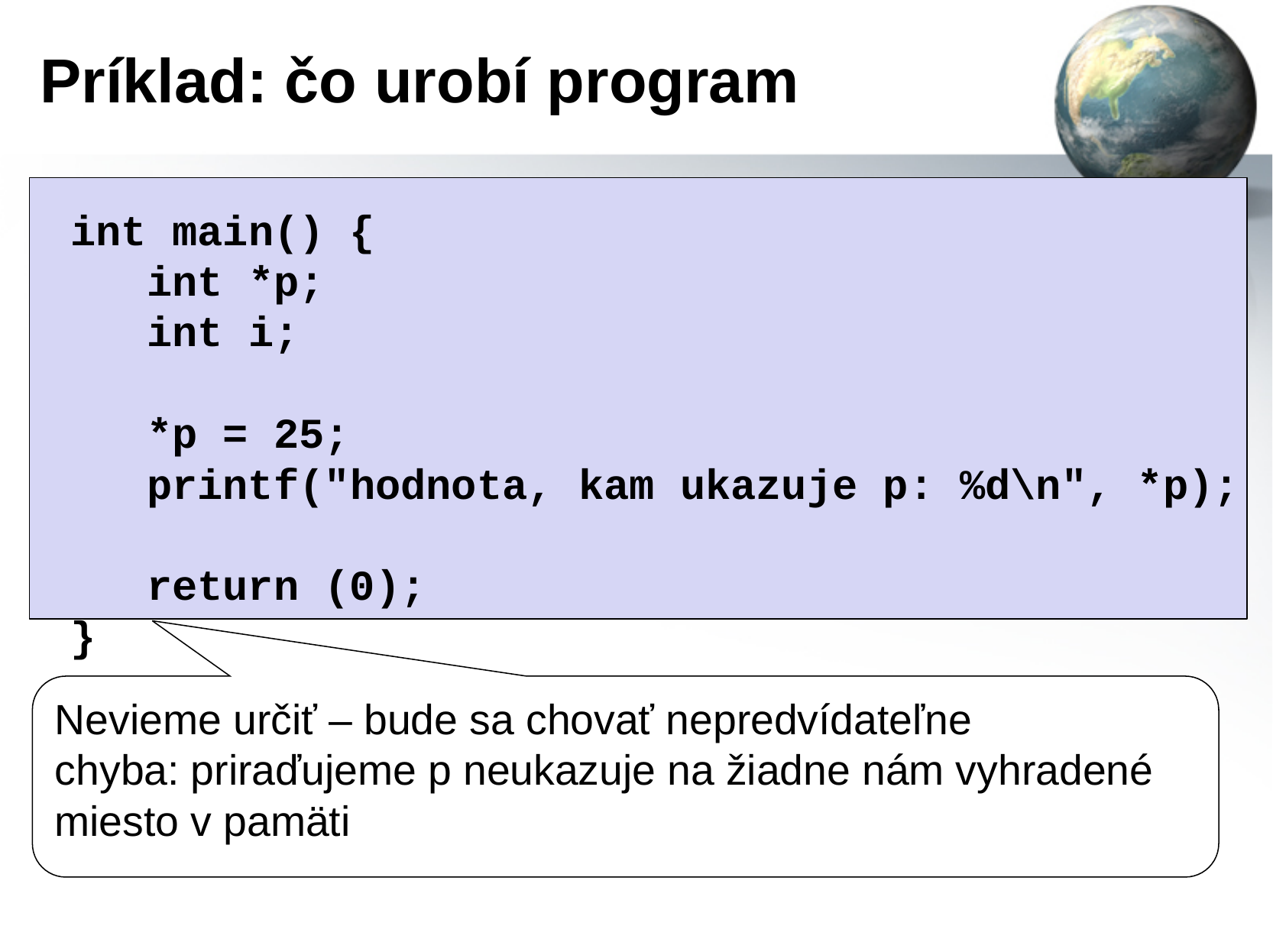

# Príklad: čo urobí program

int main() {
   int *p;
   int i;

   *p = 25;
   printf("hodnota, kam ukazuje p: %d\n", *p);
   return (0);
}
Nevieme určiť – bude sa chovať nepredvídateľne
chyba: priraďujeme p neukazuje na žiadne nám vyhradené miesto v pamäti